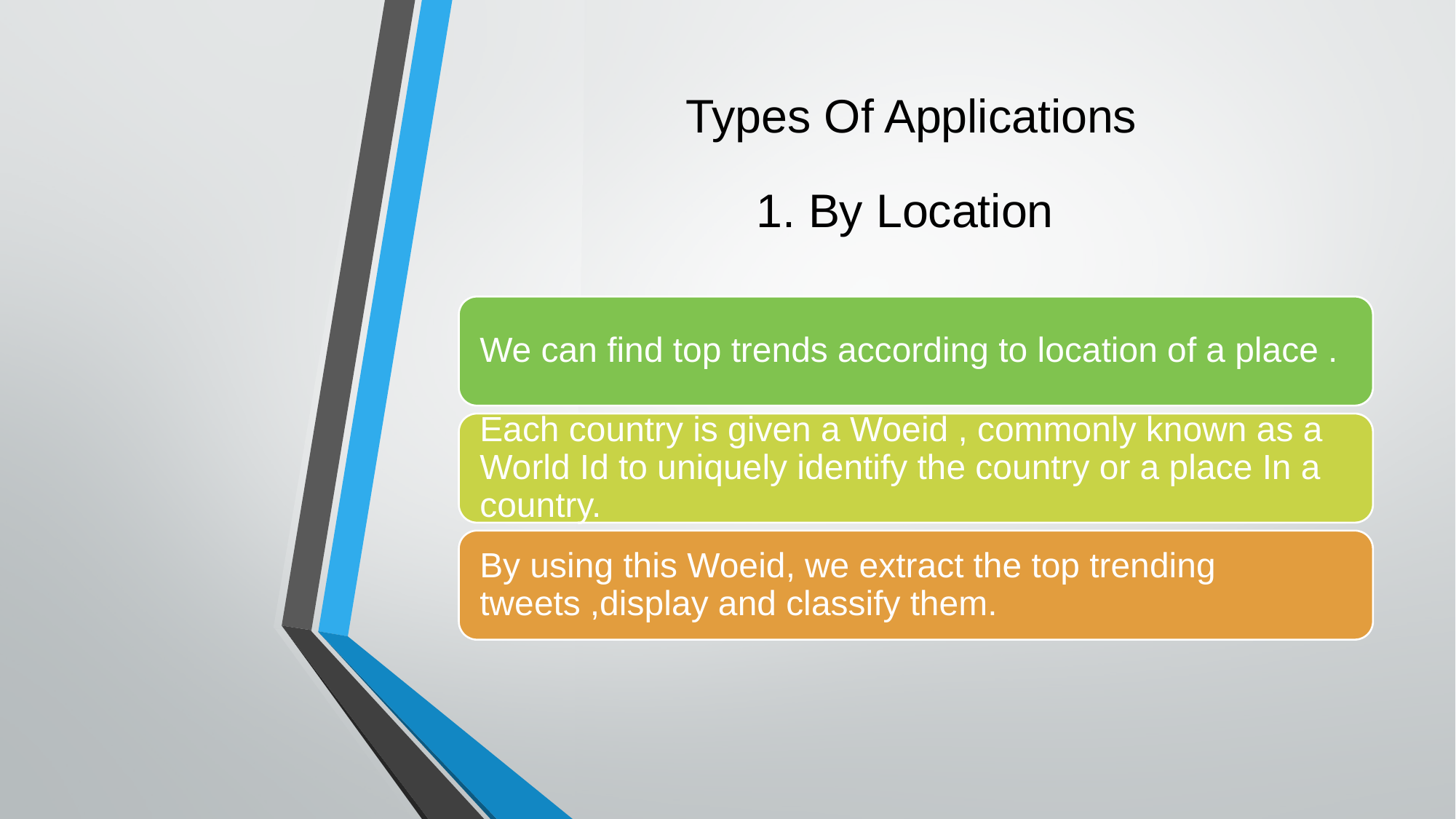

# Types Of Applications 1. By Location
We can find top trends according to location of a place .
Each country is given a Woeid , commonly known as a World Id to uniquely identify the country or a place In a country.
By using this Woeid, we extract the top trending tweets ,display and classify them.